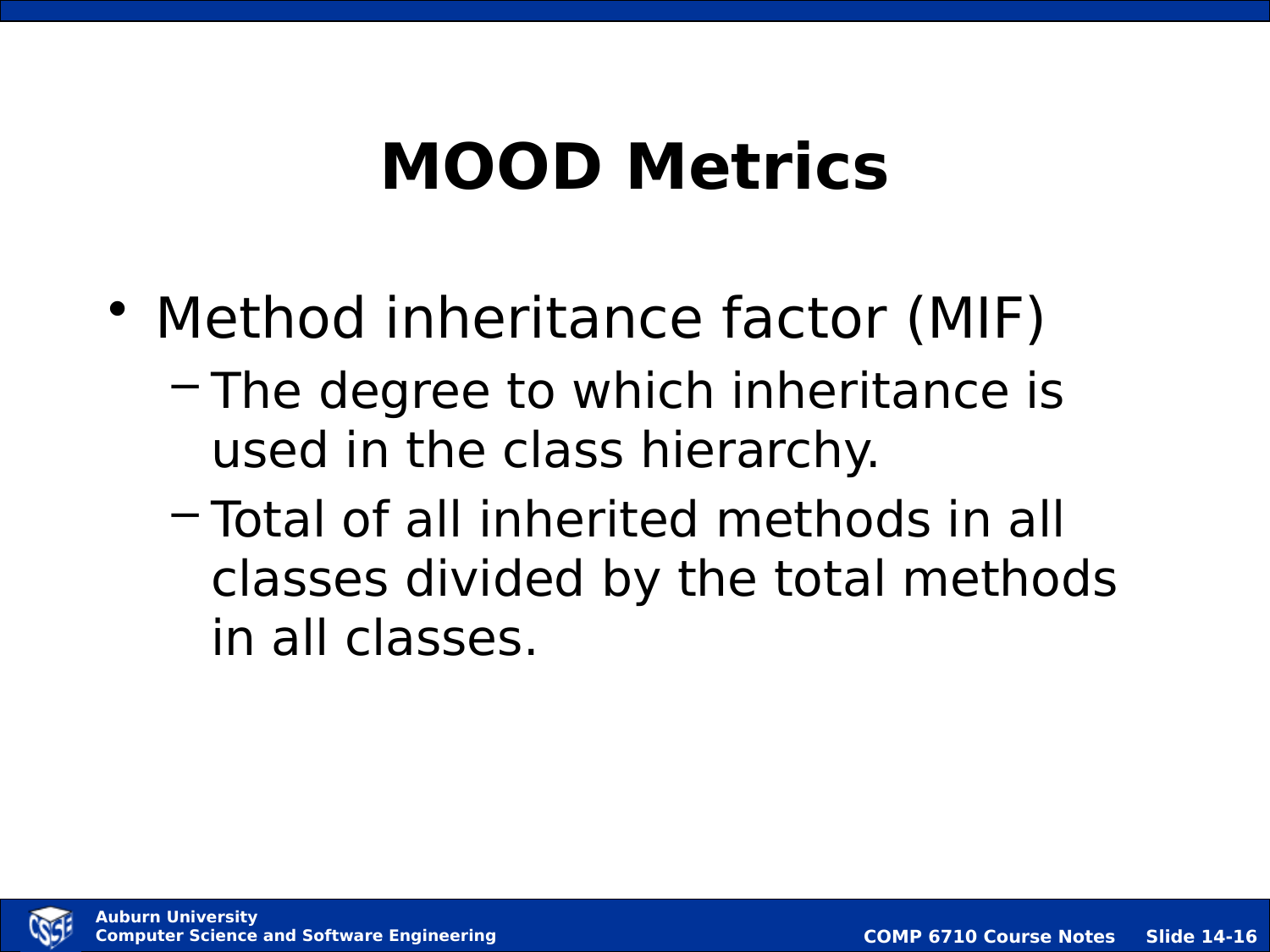

# MOOD Metrics
Method inheritance factor (MIF)
The degree to which inheritance is used in the class hierarchy.
Total of all inherited methods in all classes divided by the total methods in all classes.